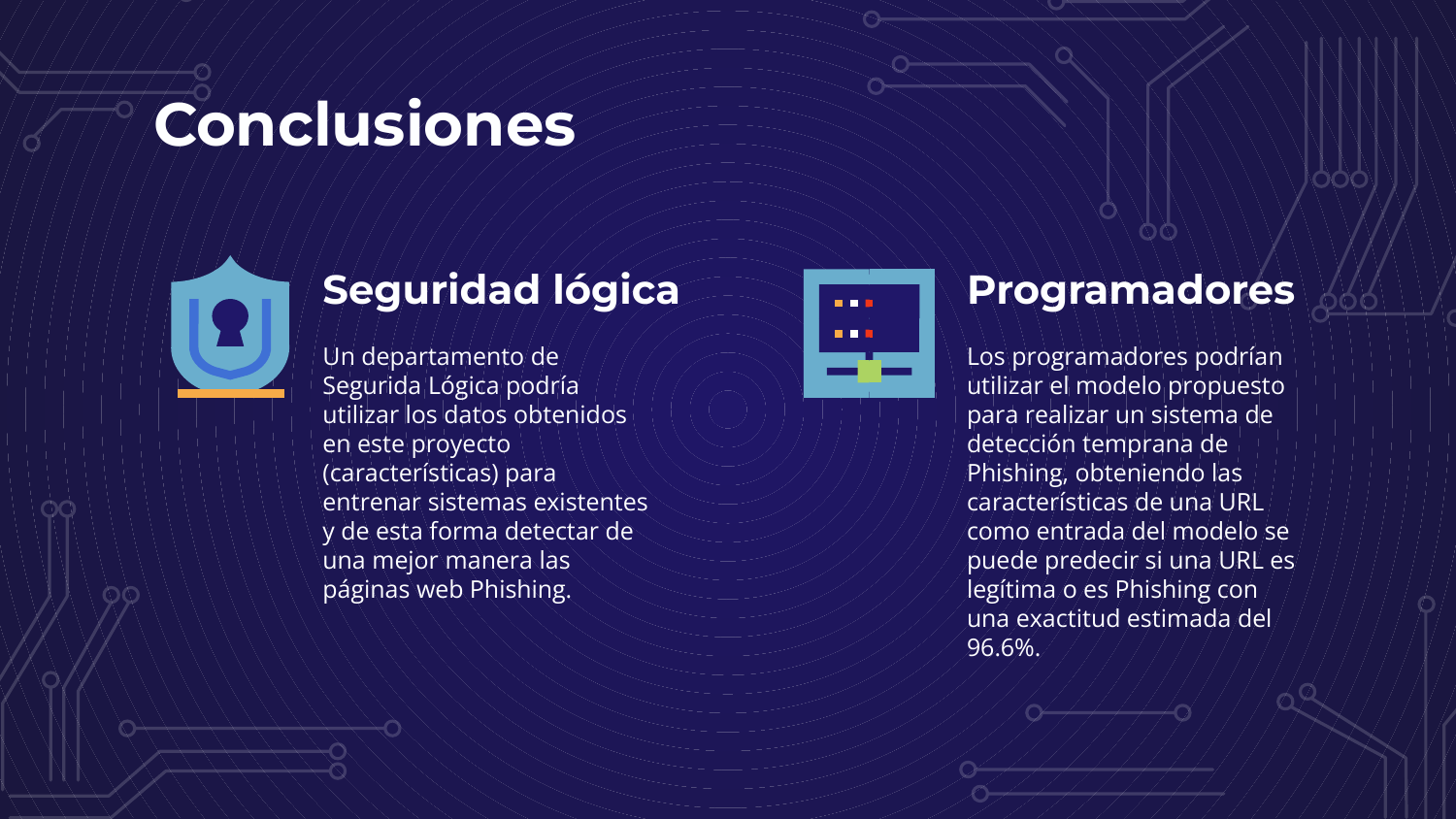

# Conclusiones

Seguridad lógica
Programadores
Un departamento de Segurida Lógica podría utilizar los datos obtenidos en este proyecto (características) para entrenar sistemas existentes y de esta forma detectar de una mejor manera las páginas web Phishing.
Los programadores podrían utilizar el modelo propuesto para realizar un sistema de detección temprana de Phishing, obteniendo las características de una URL como entrada del modelo se puede predecir si una URL es legítima o es Phishing con una exactitud estimada del 96.6%.